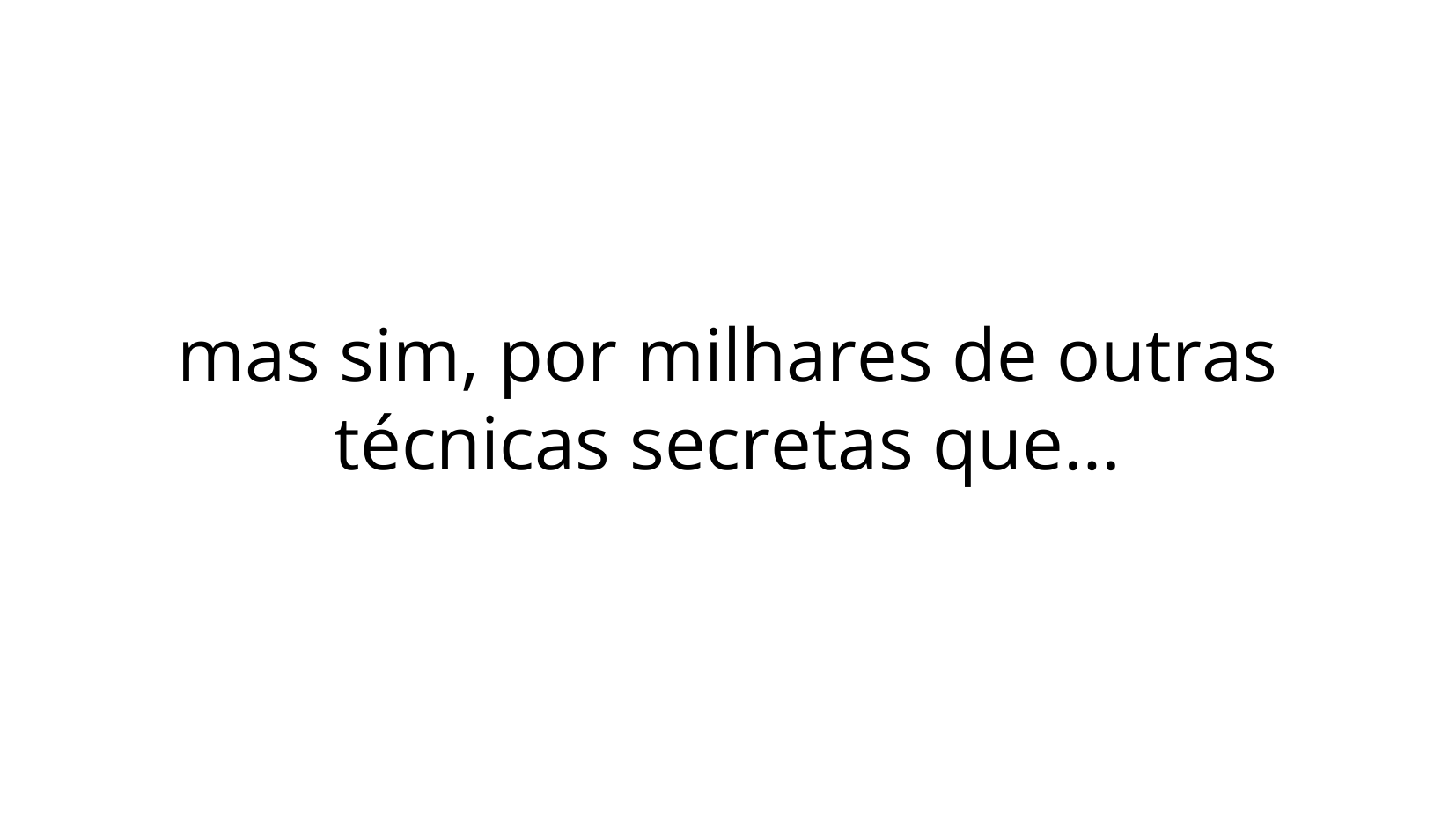

mas sim, por milhares de outras técnicas secretas que…